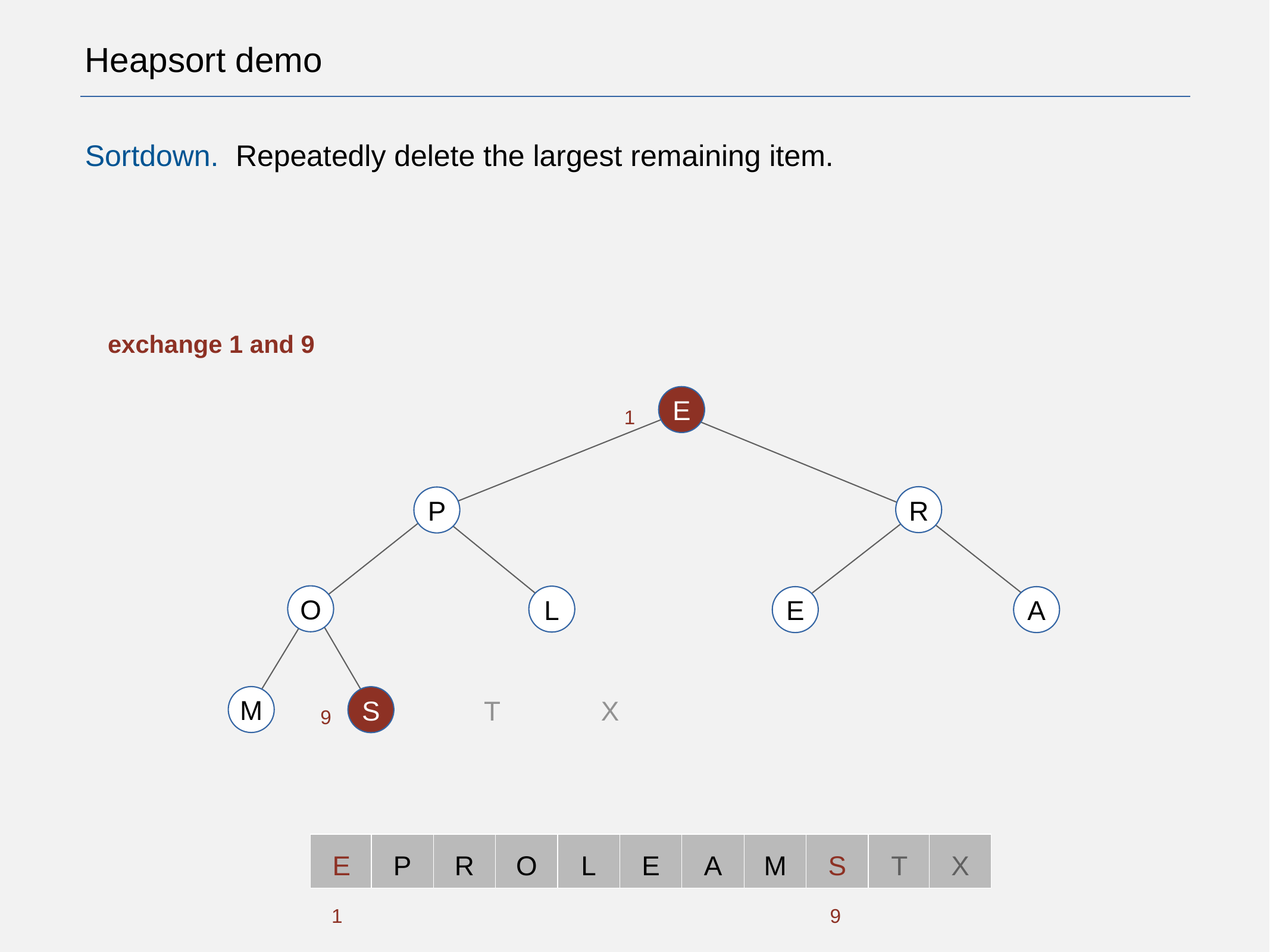

# Heapsort demo
Sortdown.  Repeatedly delete the largest remaining item.
exchange 1 and 9
E
1

R
P

O
L
E
A

M
S
T
X
9
E
P
R
O
L
E
A
M
S
T
X
1
9